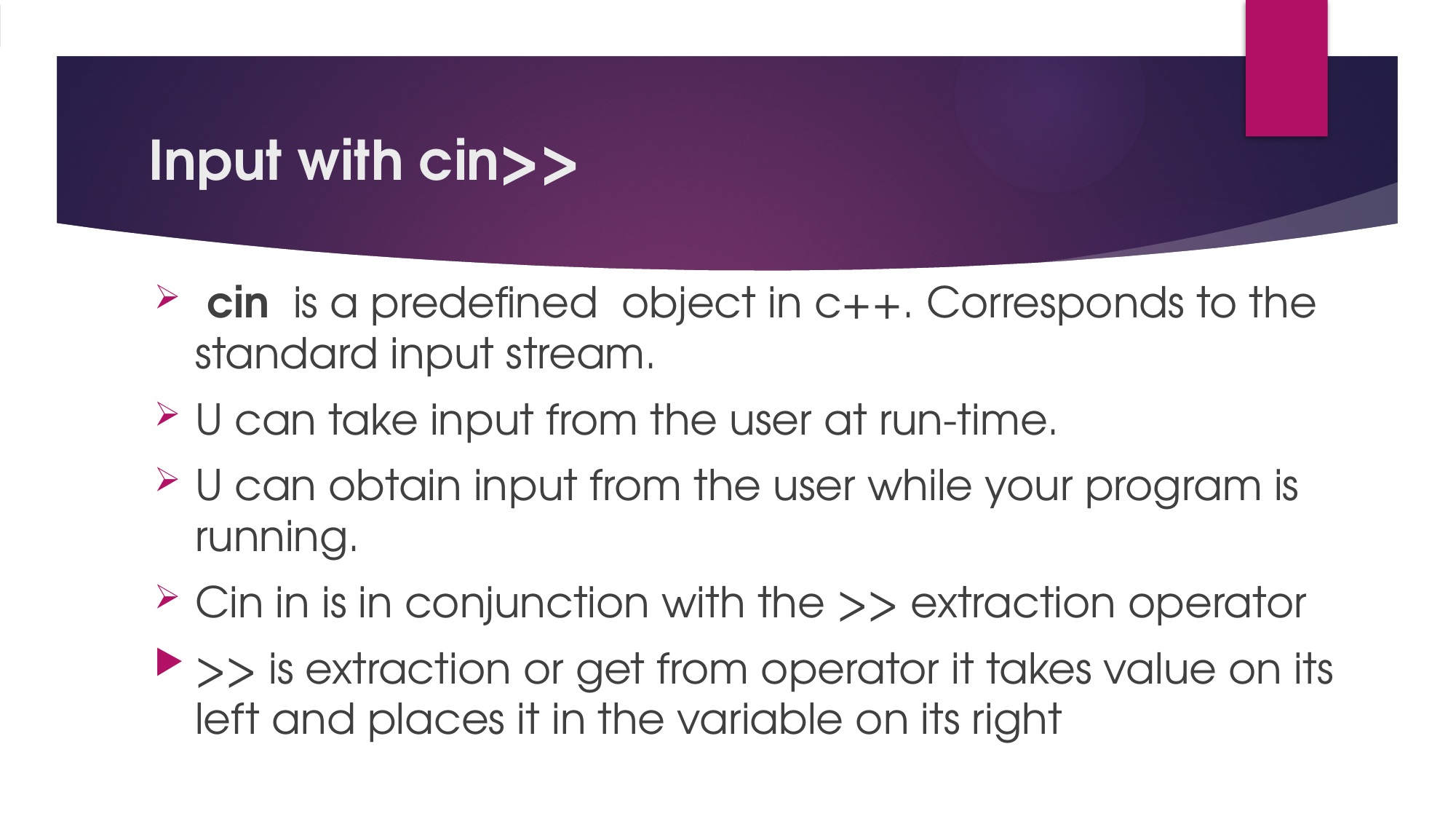

# Input with cin>>
 cin  is a predefined  object in c++. Corresponds to the standard input stream.
U can take input from the user at run-time.
U can obtain input from the user while your program is running.
Cin in is in conjunction with the >> extraction operator
>> is extraction or get from operator it takes value on its left and places it in the variable on its right